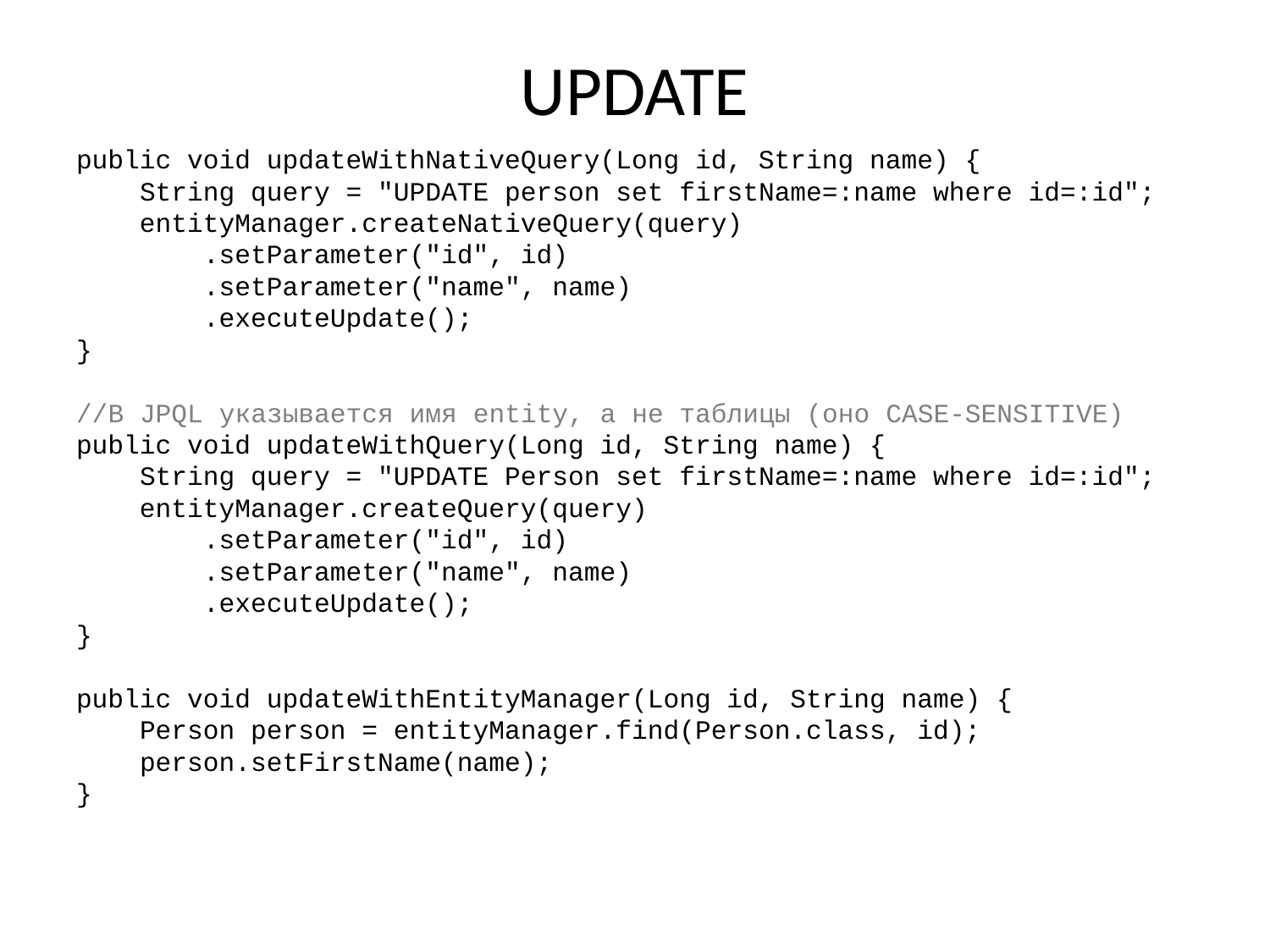

# UPDATE
public void updateWithNativeQuery(Long id, String name) {
    String query = "UPDATE person set firstName=:name where id=:id";
    entityManager.createNativeQuery(query)
        .setParameter("id", id)
        .setParameter("name", name)
        .executeUpdate();
}

//В JPQL указывается имя entity, а не таблицы (оно CASE-SENSITIVE)
public void updateWithQuery(Long id, String name) {
    String query = "UPDATE Person set firstName=:name where id=:id";
    entityManager.createQuery(query)
        .setParameter("id", id)
        .setParameter("name", name)
        .executeUpdate();
}

public void updateWithEntityManager(Long id, String name) {
    Person person = entityManager.find(Person.class, id);
    person.setFirstName(name);
}